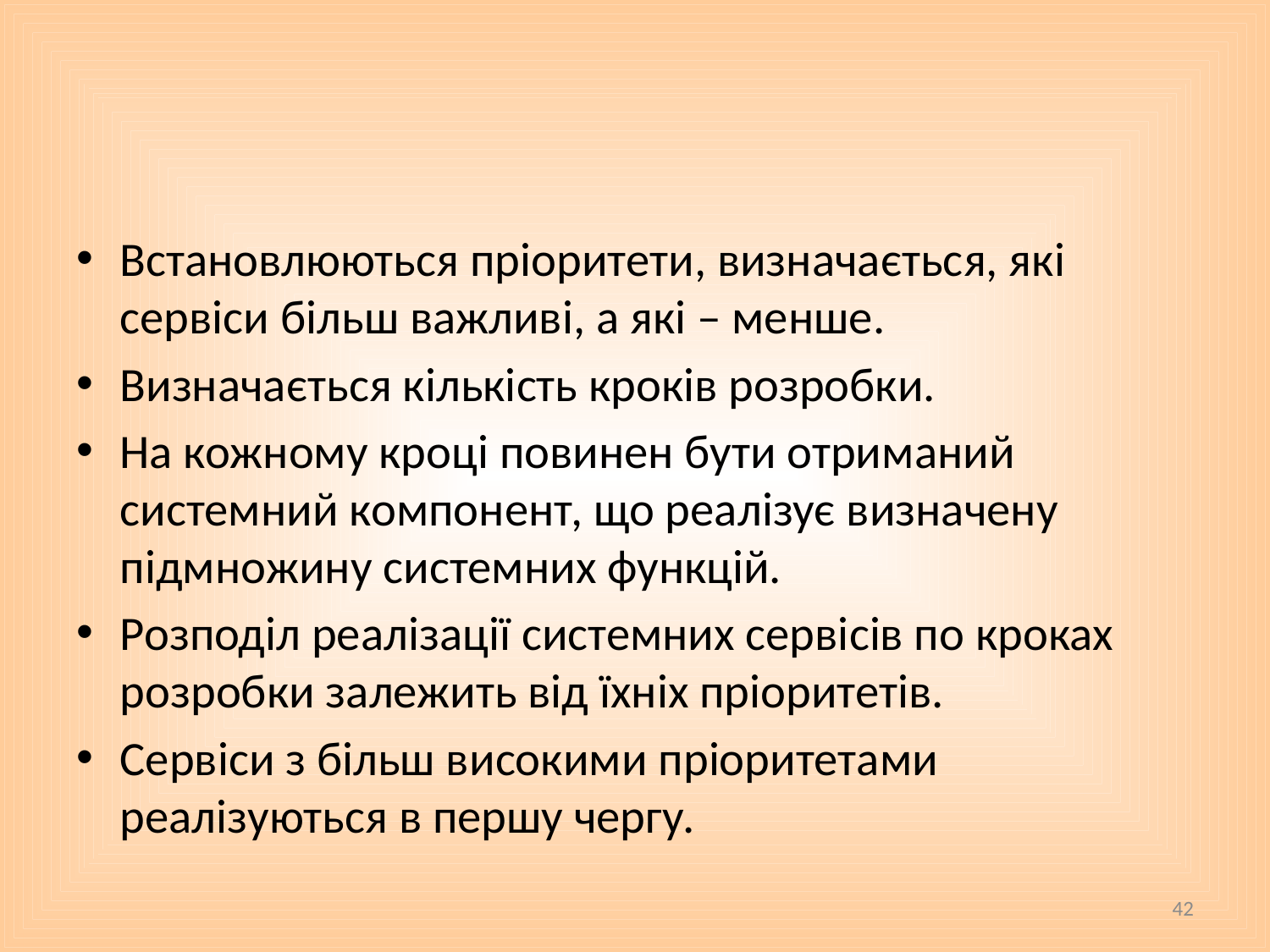

#
Встановлюються пріоритети, визначається, які сервіси більш важливі, а які ‒ менше.
Визначається кількість кроків розробки.
На кожному кроці повинен бути отриманий системний компонент, що реалізує визначену підмножину системних функцій.
Розподіл реалізації системних сервісів по кроках розробки залежить від їхніх пріоритетів.
Сервіси з більш високими пріоритетами реалізуються в першу чергу.

42